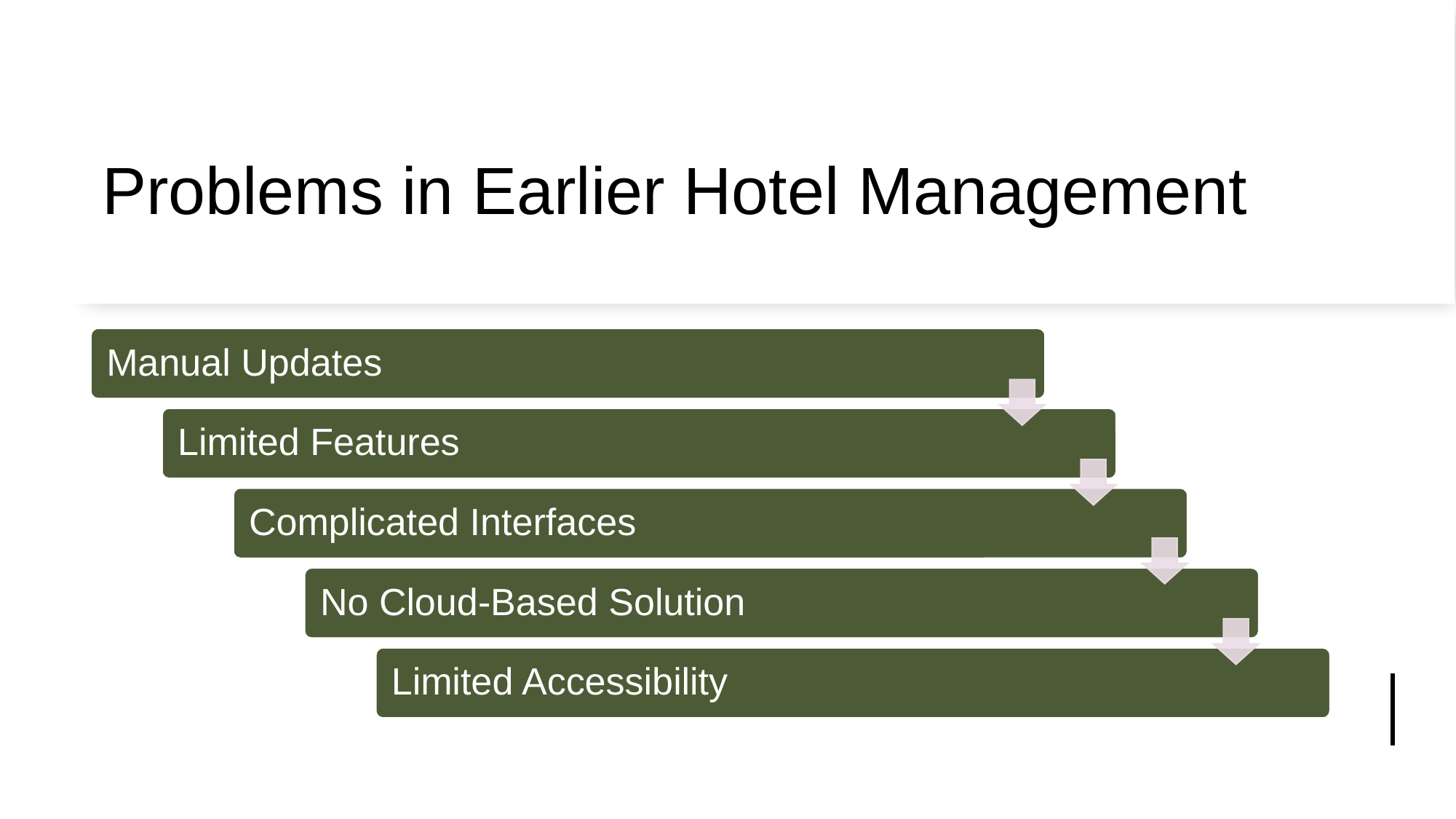

# Problems in Earlier Hotel Management
Manual Updates
Limited Features
Complicated Interfaces
No Cloud-Based Solution
Limited Accessibility